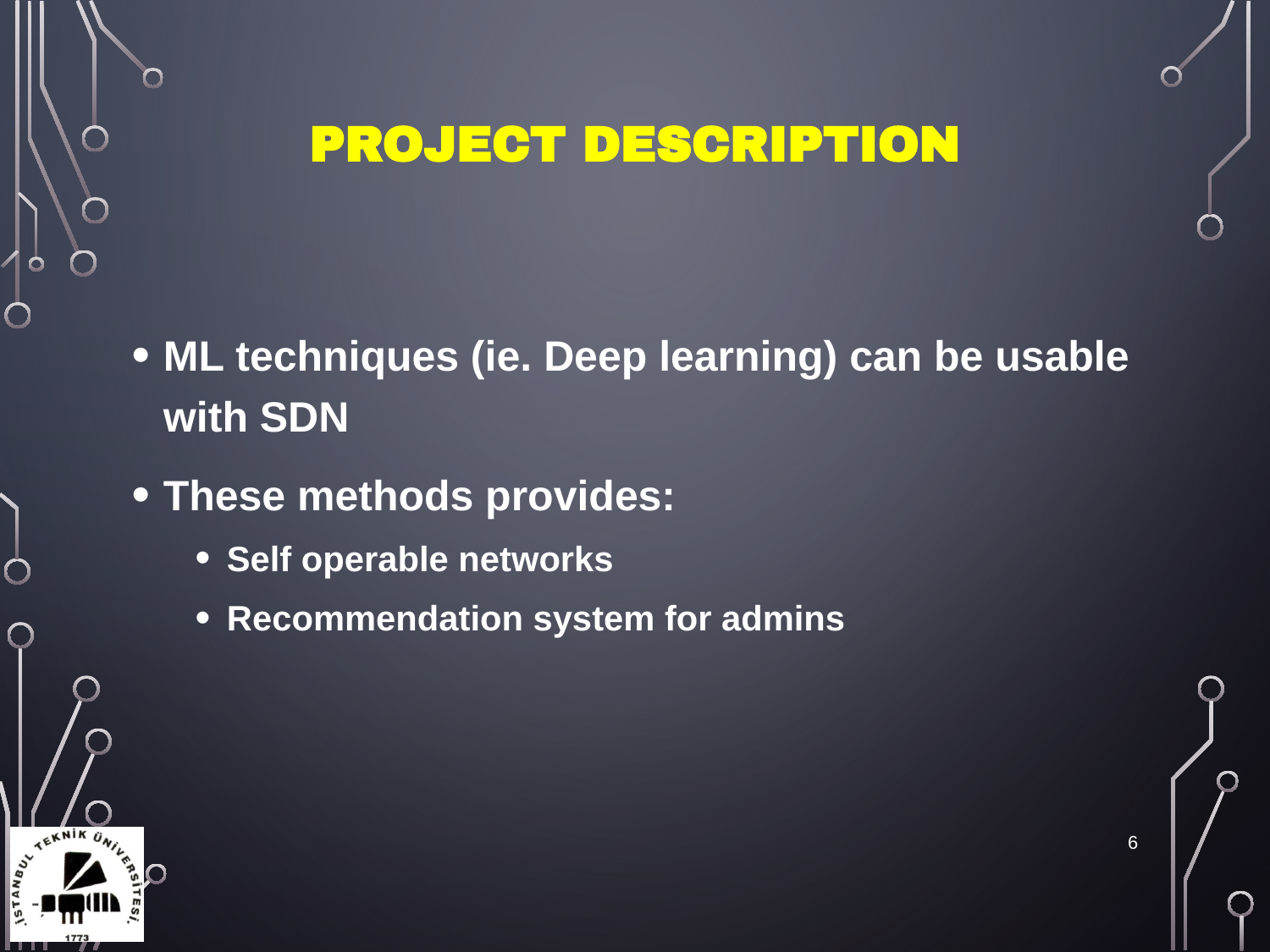

# Project Descrıptıon
ML techniques (ie. Deep learning) can be usable with SDN
These methods provides:
Self operable networks
Recommendation system for admins

6